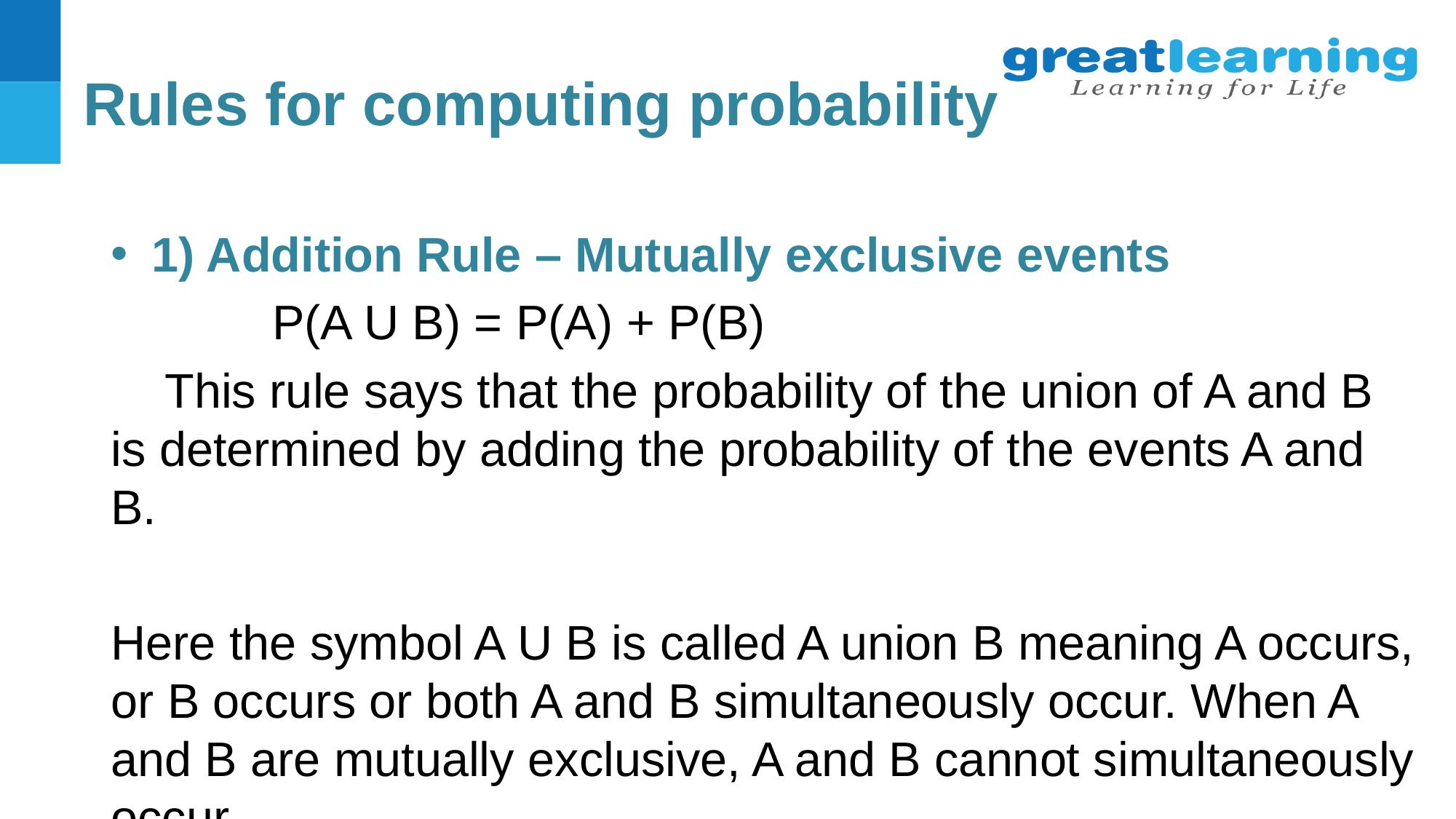

# Rules for computing probability
1) Addition Rule – Mutually exclusive events
            P(A U B) = P(A) + P(B)
    This rule says that the probability of the union of A and B is determined by adding the probability of the events A and B.

Here the symbol A U B is called A union B meaning A occurs, or B occurs or both A and B simultaneously occur. When A and B are mutually exclusive, A and B cannot simultaneously occur.